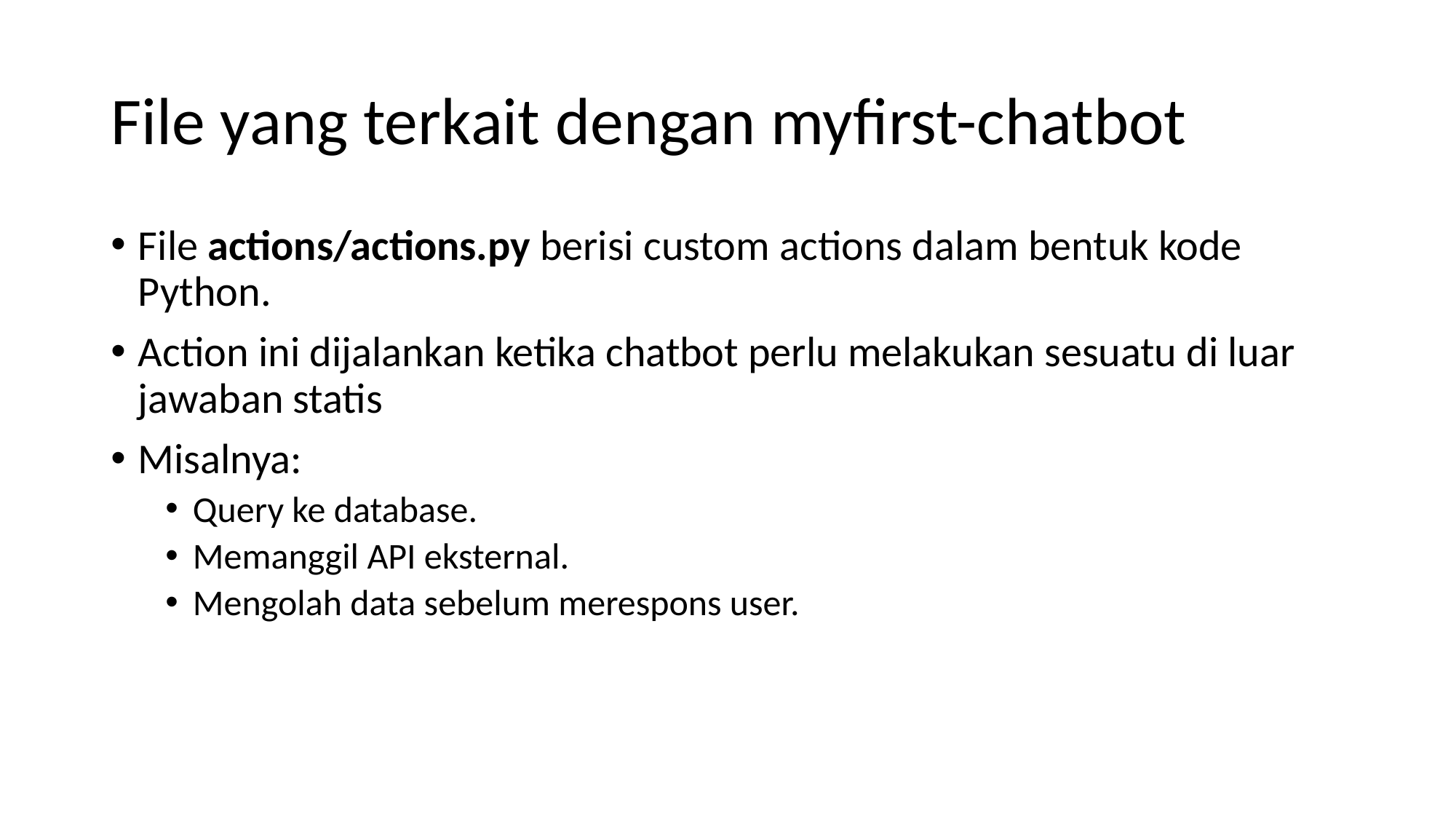

# File yang terkait dengan myfirst-chatbot
File actions/actions.py berisi custom actions dalam bentuk kode Python.
Action ini dijalankan ketika chatbot perlu melakukan sesuatu di luar jawaban statis
Misalnya:
Query ke database.
Memanggil API eksternal.
Mengolah data sebelum merespons user.